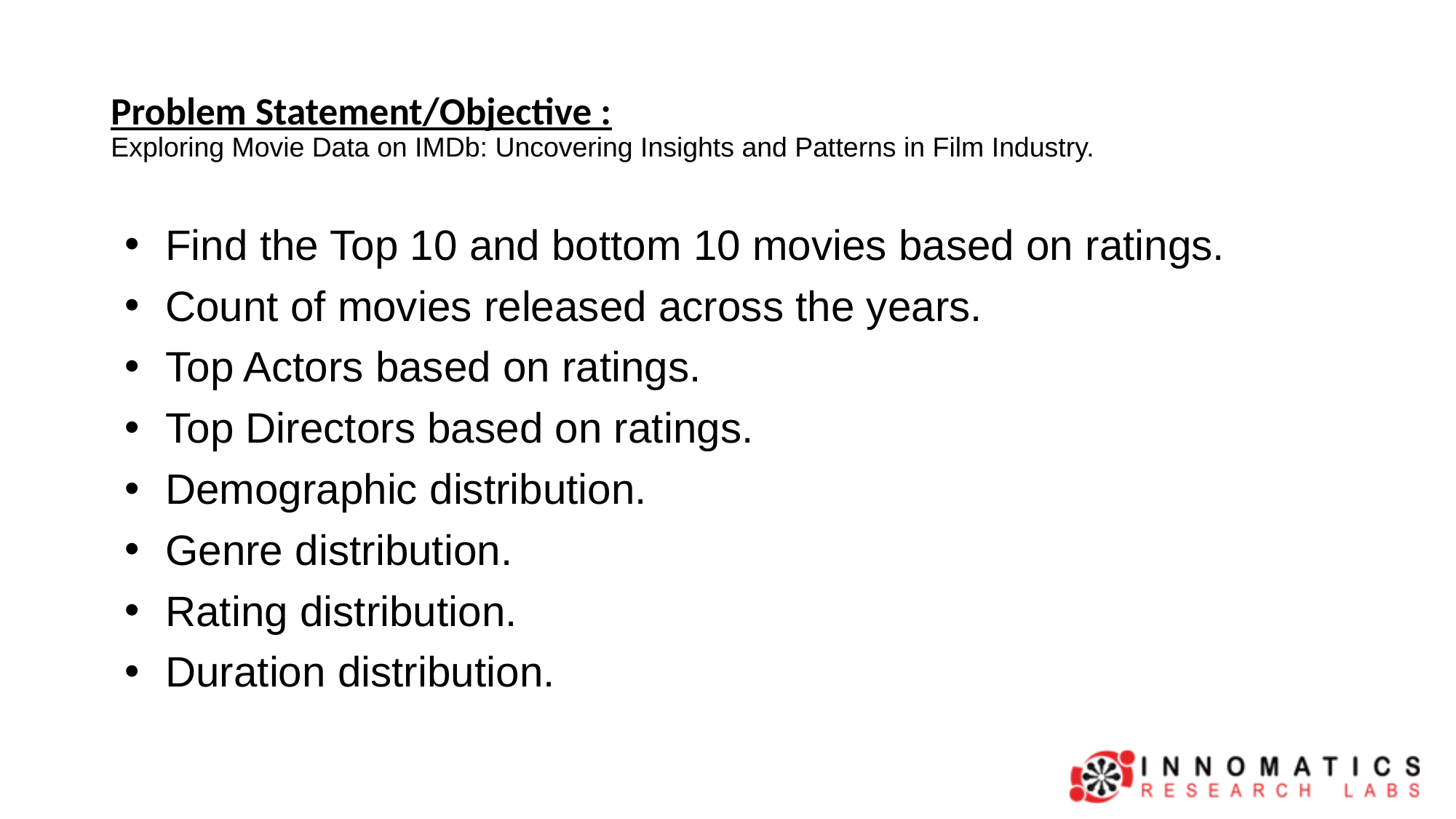

# Problem Statement/Objective : Exploring Movie Data on IMDb: Uncovering Insights and Patterns in Film Industry.
Find the Top 10 and bottom 10 movies based on ratings.
Count of movies released across the years.
Top Actors based on ratings.
Top Directors based on ratings.
Demographic distribution.
Genre distribution.
Rating distribution.
Duration distribution.